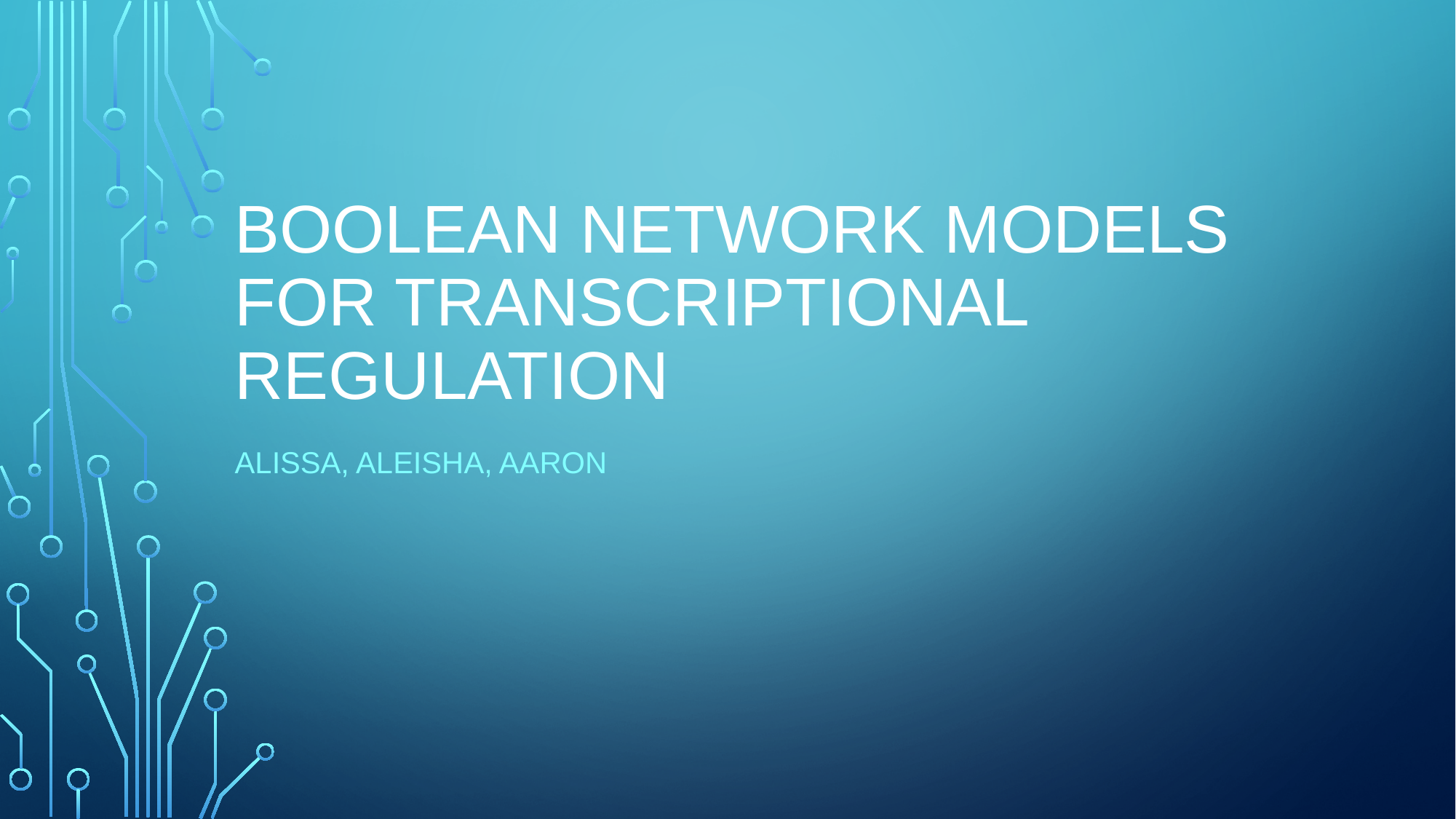

# Boolean Network Models for Transcriptional Regulation
Alissa, Aleisha, Aaron